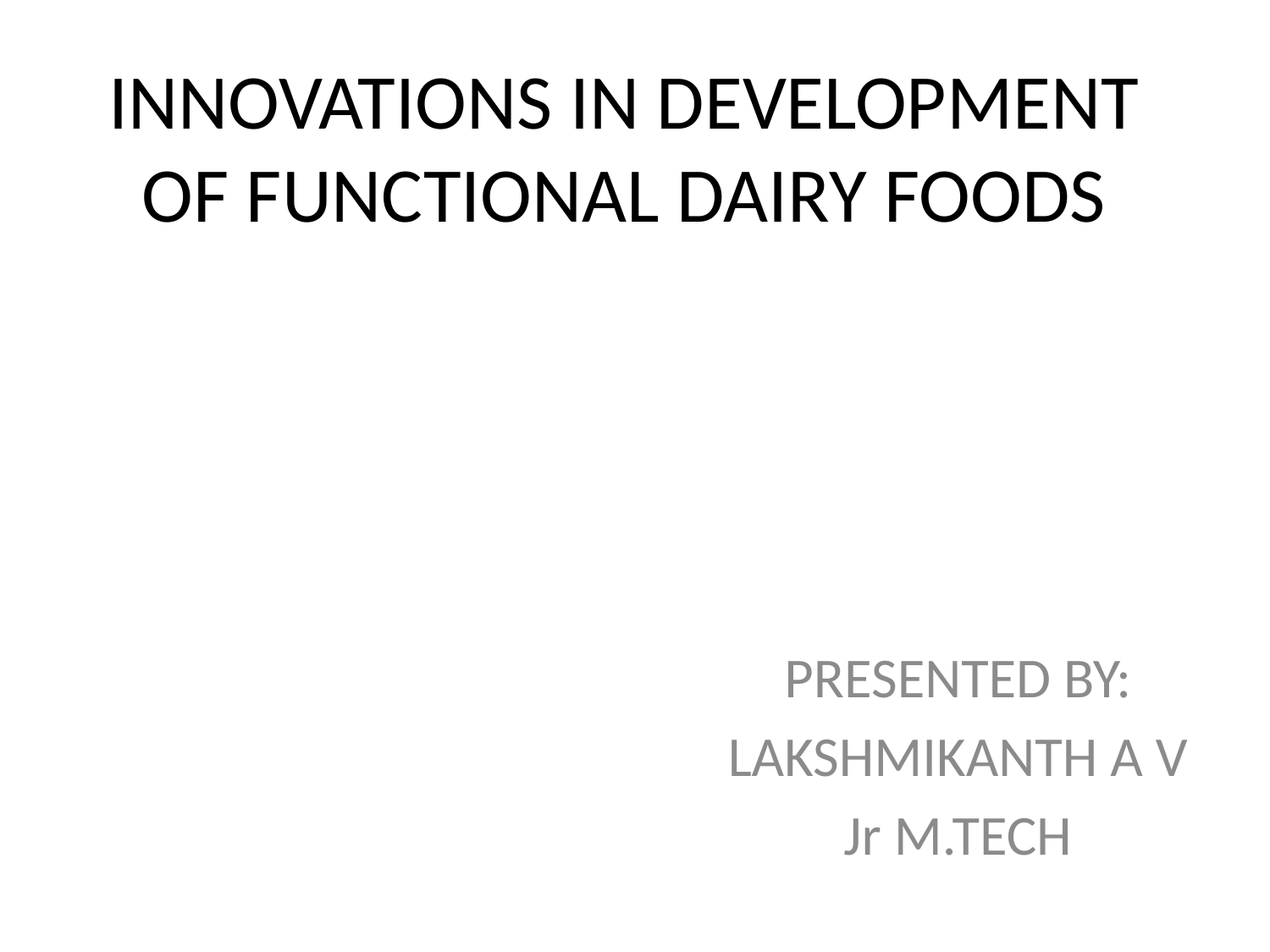

# INNOVATIONS IN DEVELOPMENT OF FUNCTIONAL DAIRY FOODS
PRESENTED BY:
LAKSHMIKANTH A V
Jr M.TECH